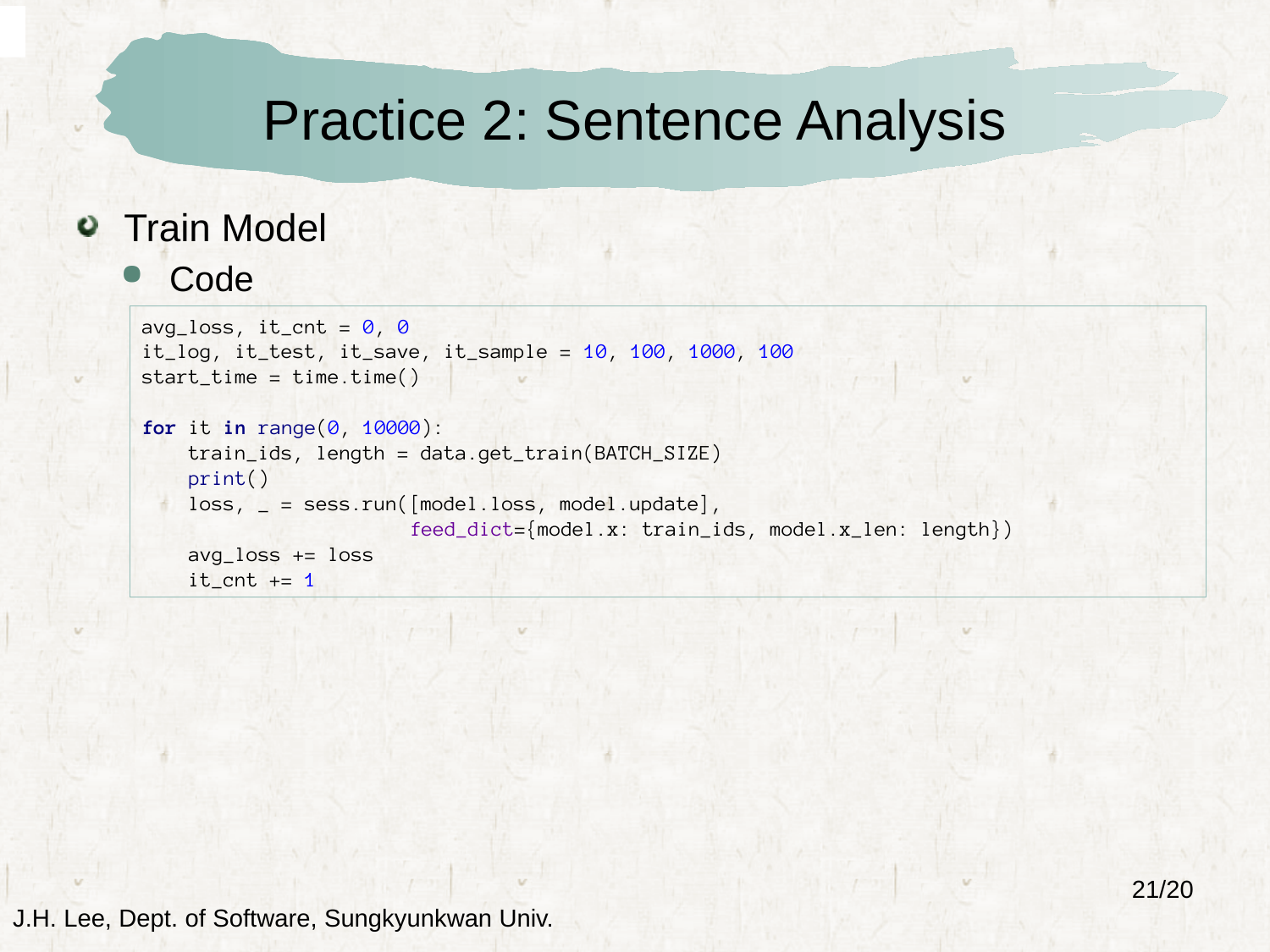

# Practice 2: Sentence Analysis
Train Model
Code
avg_loss, it_cnt = 0, 0
it_log, it_test, it_save, it_sample = 10, 100, 1000, 100
start_time = time.time()
for it in range(0, 10000):
    train_ids, length = data.get_train(BATCH_SIZE)
    print()
    loss, _ = sess.run([model.loss, model.update],
                       feed_dict={model.x: train_ids, model.x_len: length})
    avg_loss += loss
    it_cnt += 1
21/20
J.H. Lee, Dept. of Software, Sungkyunkwan Univ.